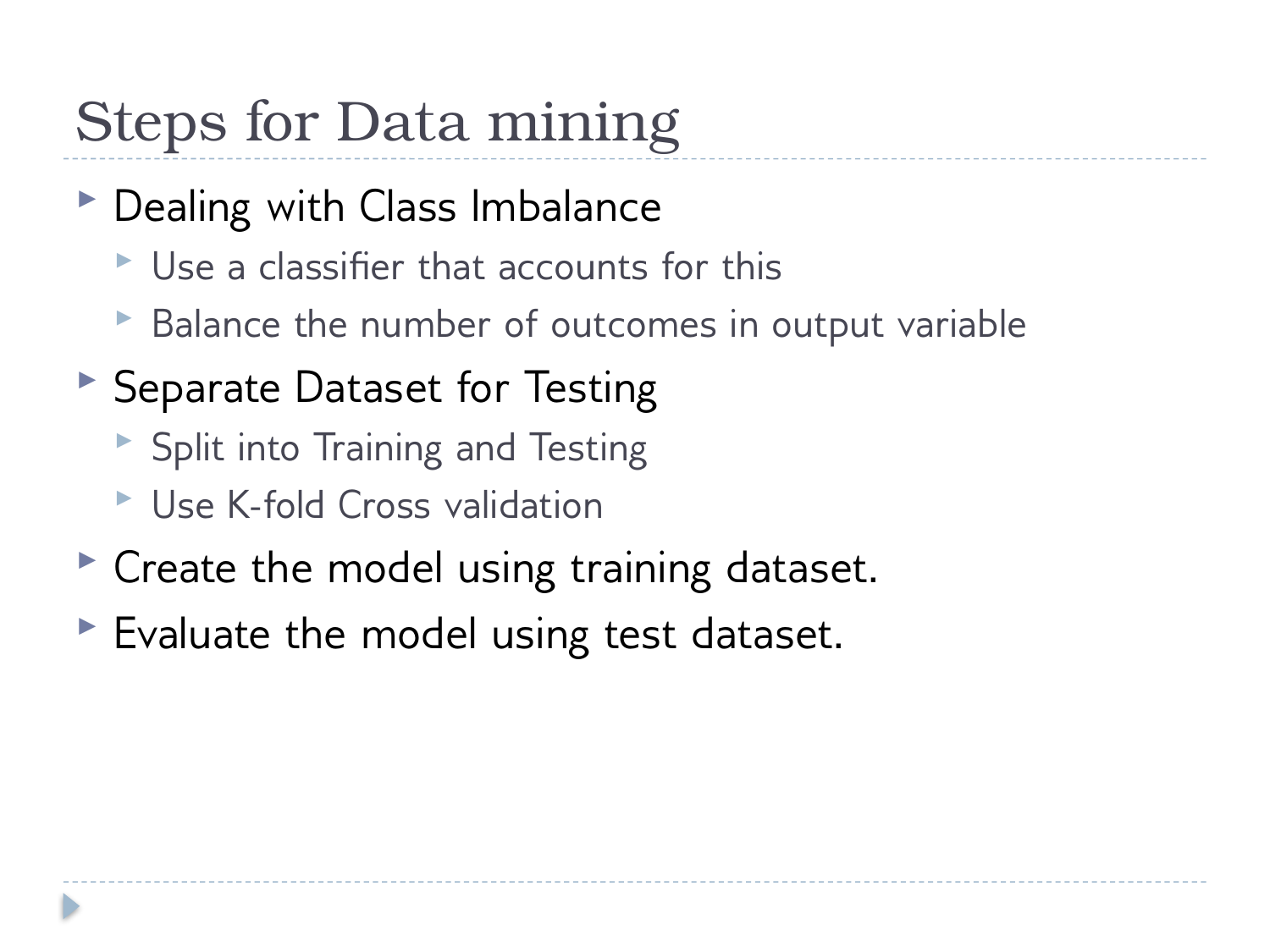

# Steps for Data mining
Dealing with Class Imbalance
Use a classifier that accounts for this
Balance the number of outcomes in output variable
Separate Dataset for Testing
Split into Training and Testing
Use K-fold Cross validation
Create the model using training dataset.
Evaluate the model using test dataset.